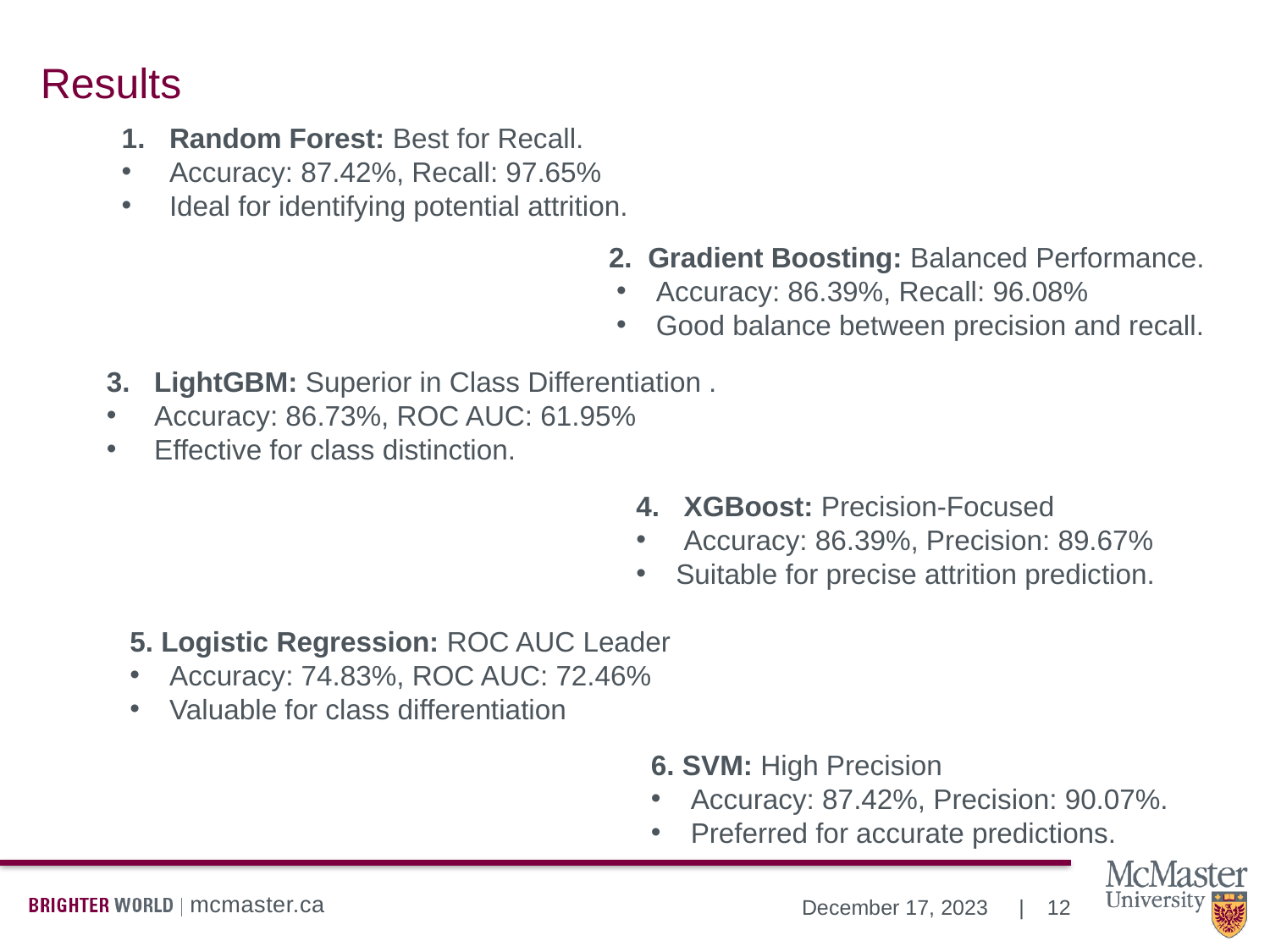

# Results
Random Forest: Best for Recall.
Accuracy: 87.42%, Recall: 97.65%
Ideal for identifying potential attrition.

2.  Gradient Boosting: Balanced Performance.
Accuracy: 86.39%, Recall: 96.08%
Good balance between precision and recall.

LightGBM: Superior in Class Differentiation .
Accuracy: 86.73%, ROC AUC: 61.95%
Effective for class distinction.
XGBoost: Precision-Focused
 Accuracy: 86.39%, Precision: 89.67%
Suitable for precise attrition prediction.
5. Logistic Regression: ROC AUC Leader
Accuracy: 74.83%, ROC AUC: 72.46%
Valuable for class differentiation
6. SVM: High Precision
Accuracy: 87.42%, Precision: 90.07%.
Preferred for accurate predictions.
12
December 17, 2023